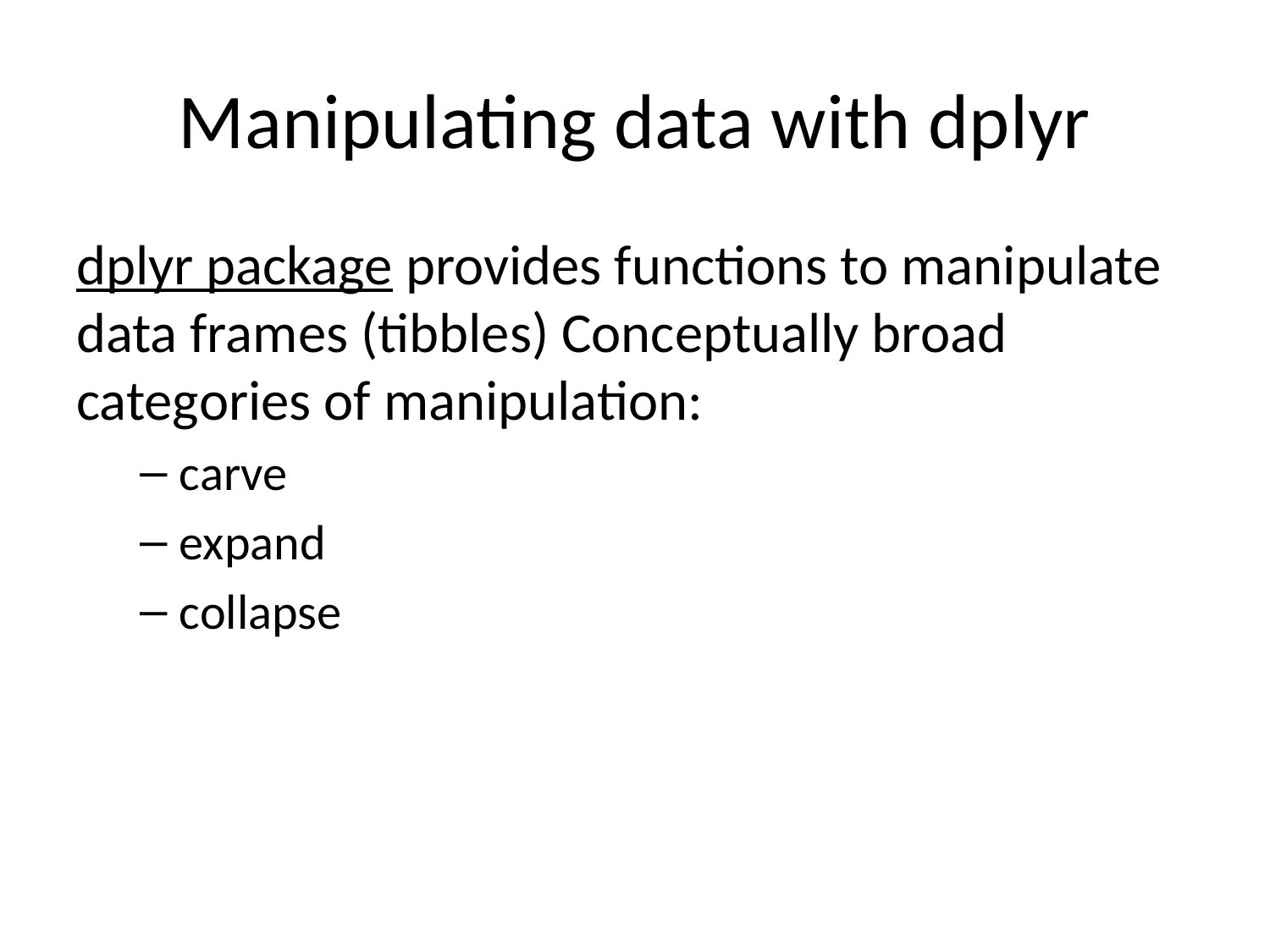

# Manipulating data with dplyr
dplyr package provides functions to manipulate data frames (tibbles) Conceptually broad categories of manipulation:
carve
expand
collapse